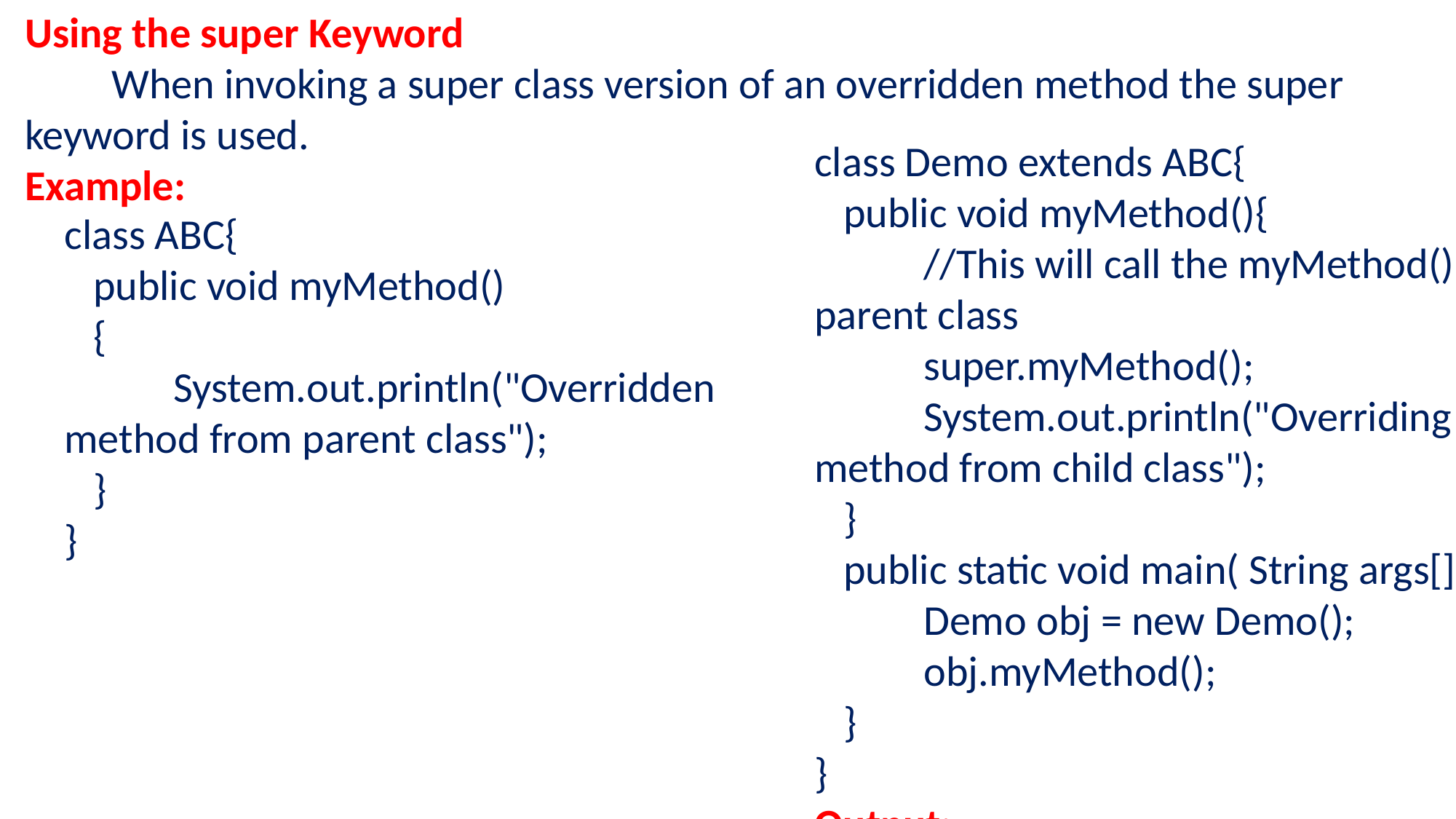

Using the super Keyword
         When invoking a super class version of an overridden method the super keyword is used.
Example:
class Demo extends ABC{
   public void myMethod(){
	//This will call the myMethod() of parent class
	super.myMethod();
	System.out.println("Overriding method from child class");
   }
   public static void main( String args[]) {
	Demo obj = new Demo();
	obj.myMethod();
   }
}
Output:
Overridden method from parent class
Overriding method from child class
class ABC{
   public void myMethod()
   {
	System.out.println("Overridden method from parent class");
   }
}